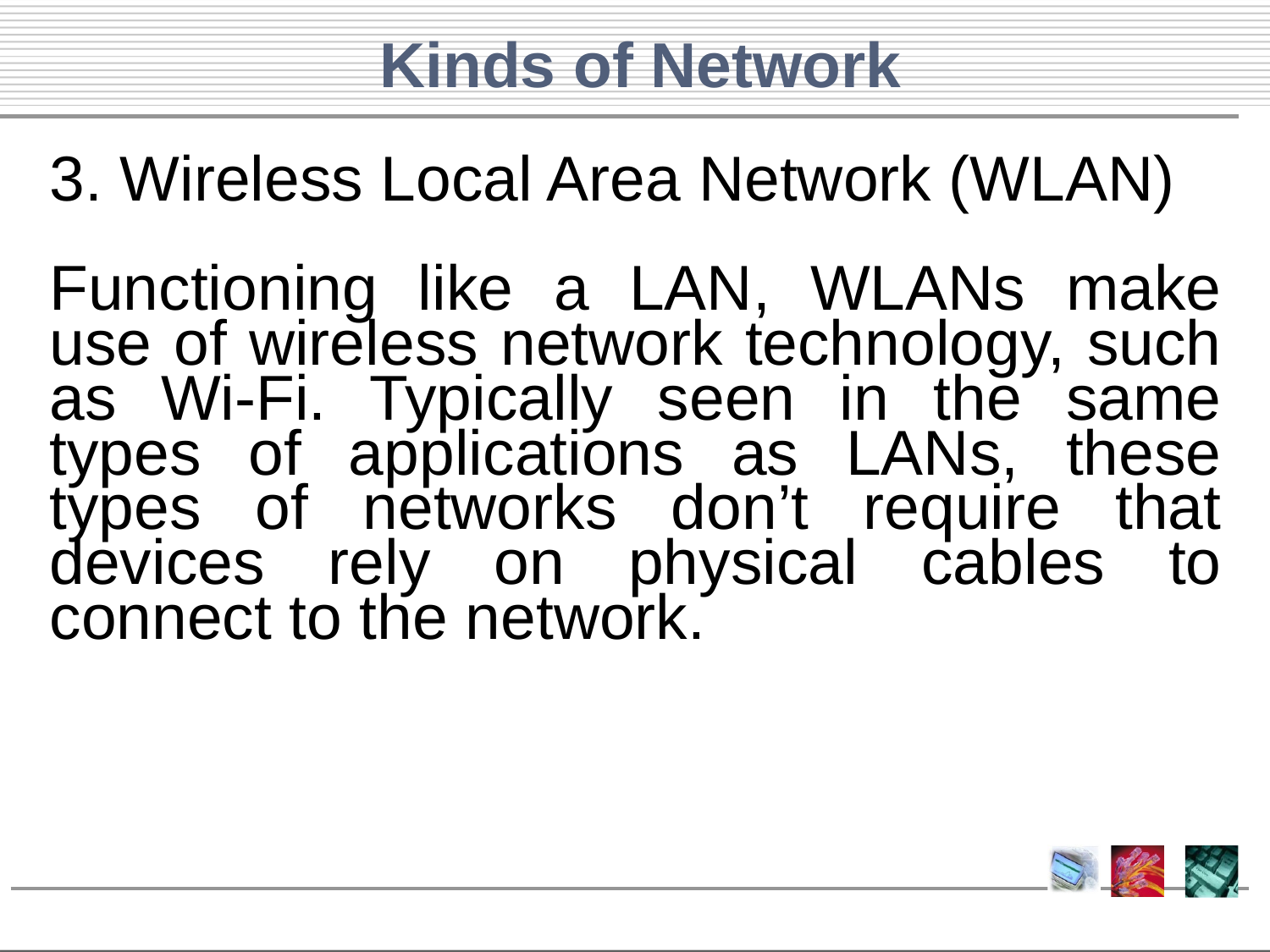

# Kinds of Network

3. Wireless Local Area Network (WLAN)

Functioning like a LAN, WLANs make use of wireless network technology, such as Wi-Fi. Typically seen in the same types of applications as LANs, these types of networks don’t require that devices rely on physical cables to connect to the network.